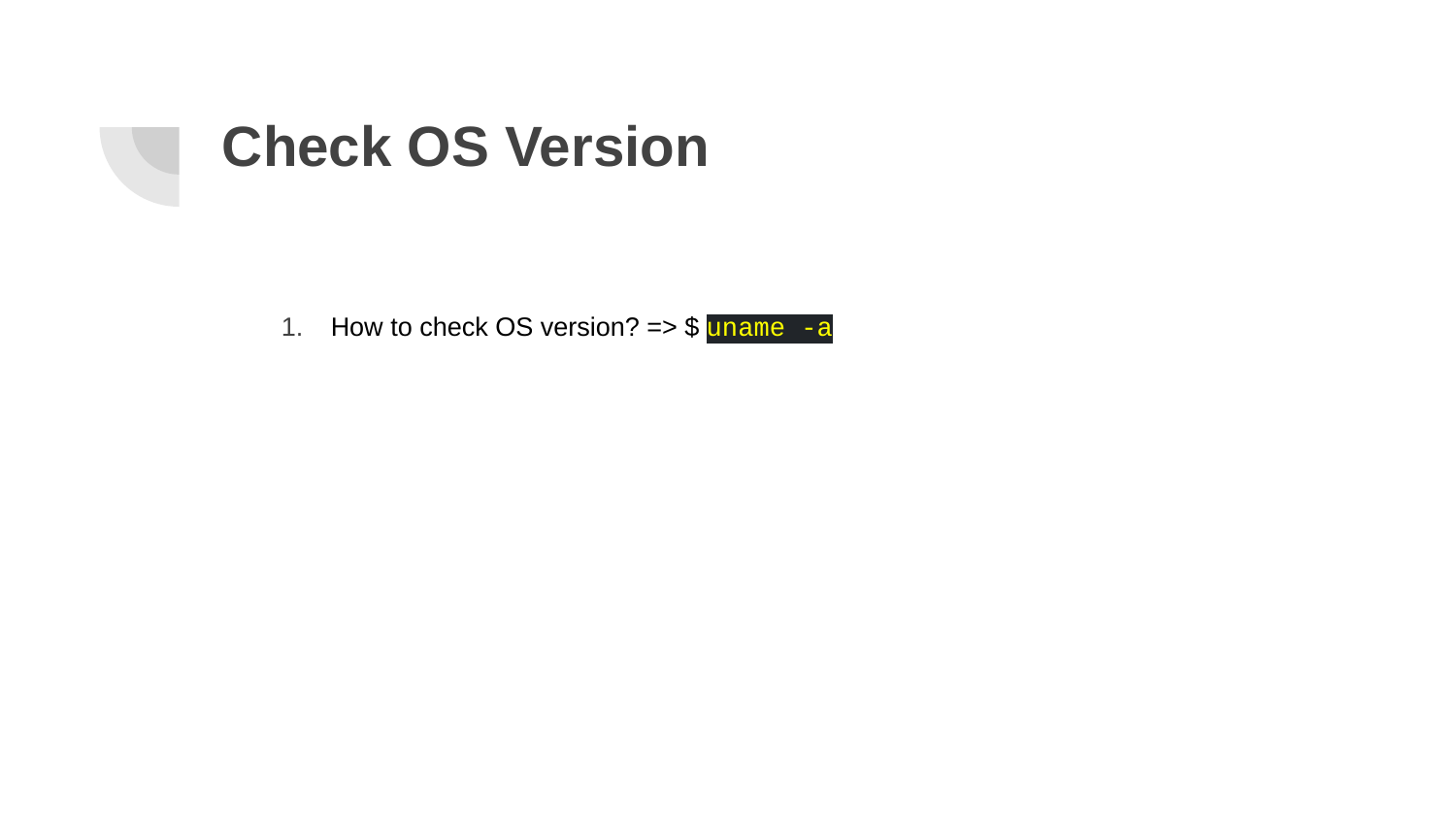

# Check OS Version
How to check OS version? => $ uname -a